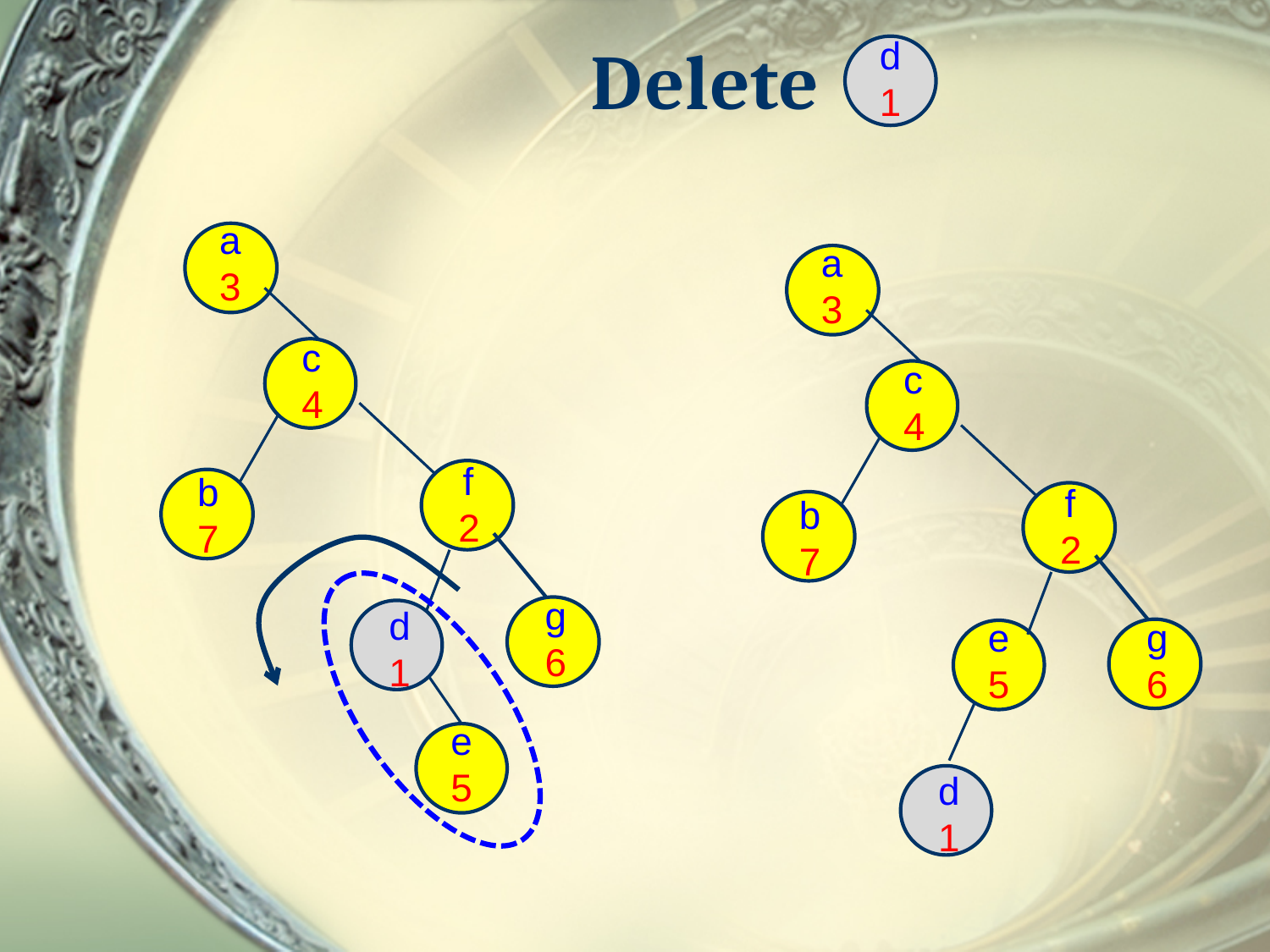

d
1
# Delete

a3

a3

c
4

c
4

 f
2

b
7

 f
2

b
7

g
6
d
1

e
5
g
6

e
5

d
1